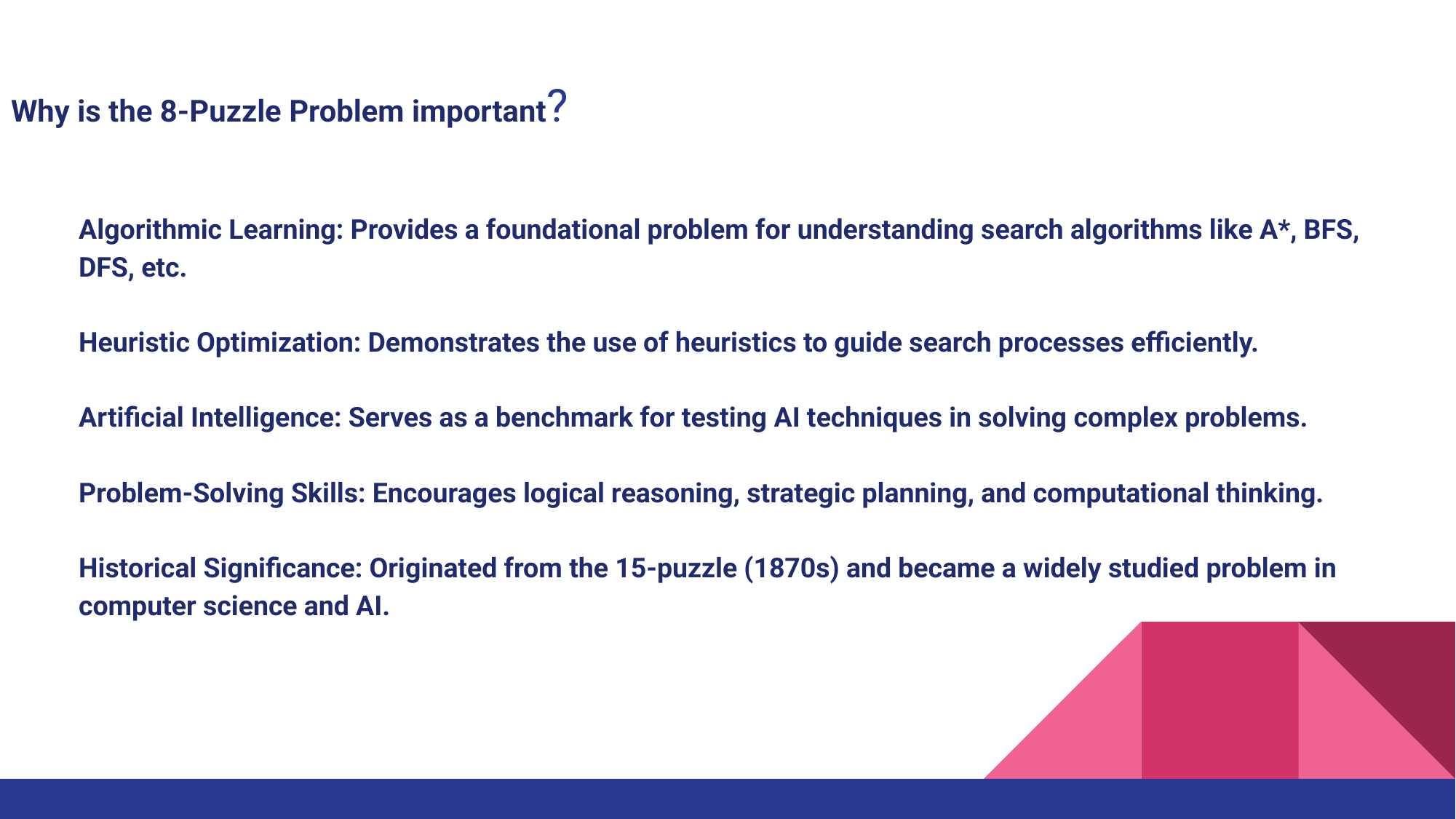

Why is the 8-Puzzle Problem important?
Algorithmic Learning: Provides a foundational problem for understanding search algorithms like A*, BFS, DFS, etc.

Heuristic Optimization: Demonstrates the use of heuristics to guide search processes efficiently.

Artificial Intelligence: Serves as a benchmark for testing AI techniques in solving complex problems.

Problem-Solving Skills: Encourages logical reasoning, strategic planning, and computational thinking.

Historical Significance: Originated from the 15-puzzle (1870s) and became a widely studied problem in computer science and AI.